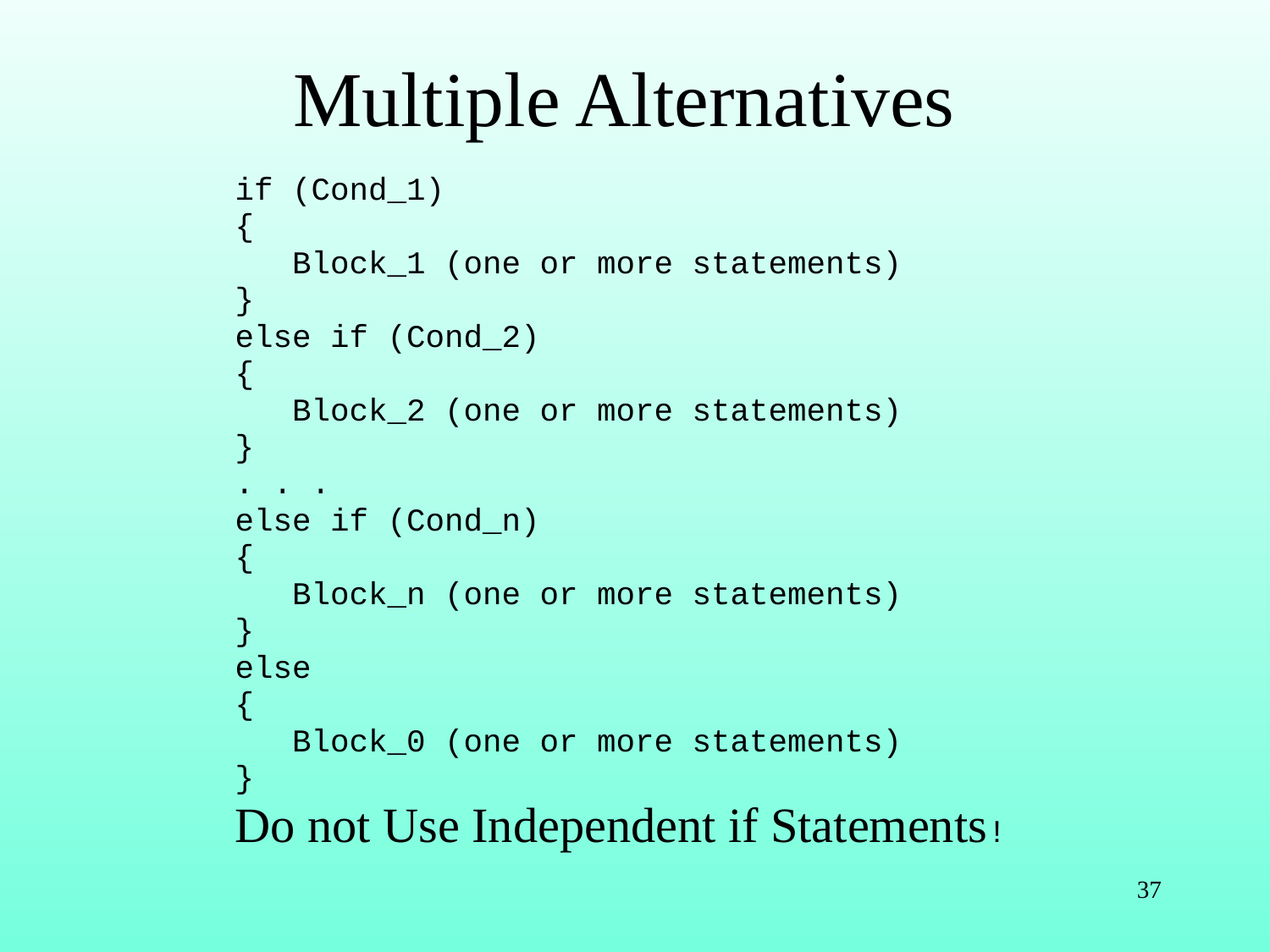

# Multiple Alternatives
if (Cond_1)
{
   Block_1 (one or more statements)
}
else if (Cond_2)
{
   Block_2 (one or more statements)
}
. . .
else if (Cond_n)
{
   Block_n (one or more statements)
}
else
{
   Block_0 (one or more statements)
}
Do not Use Independent if Statements!

37